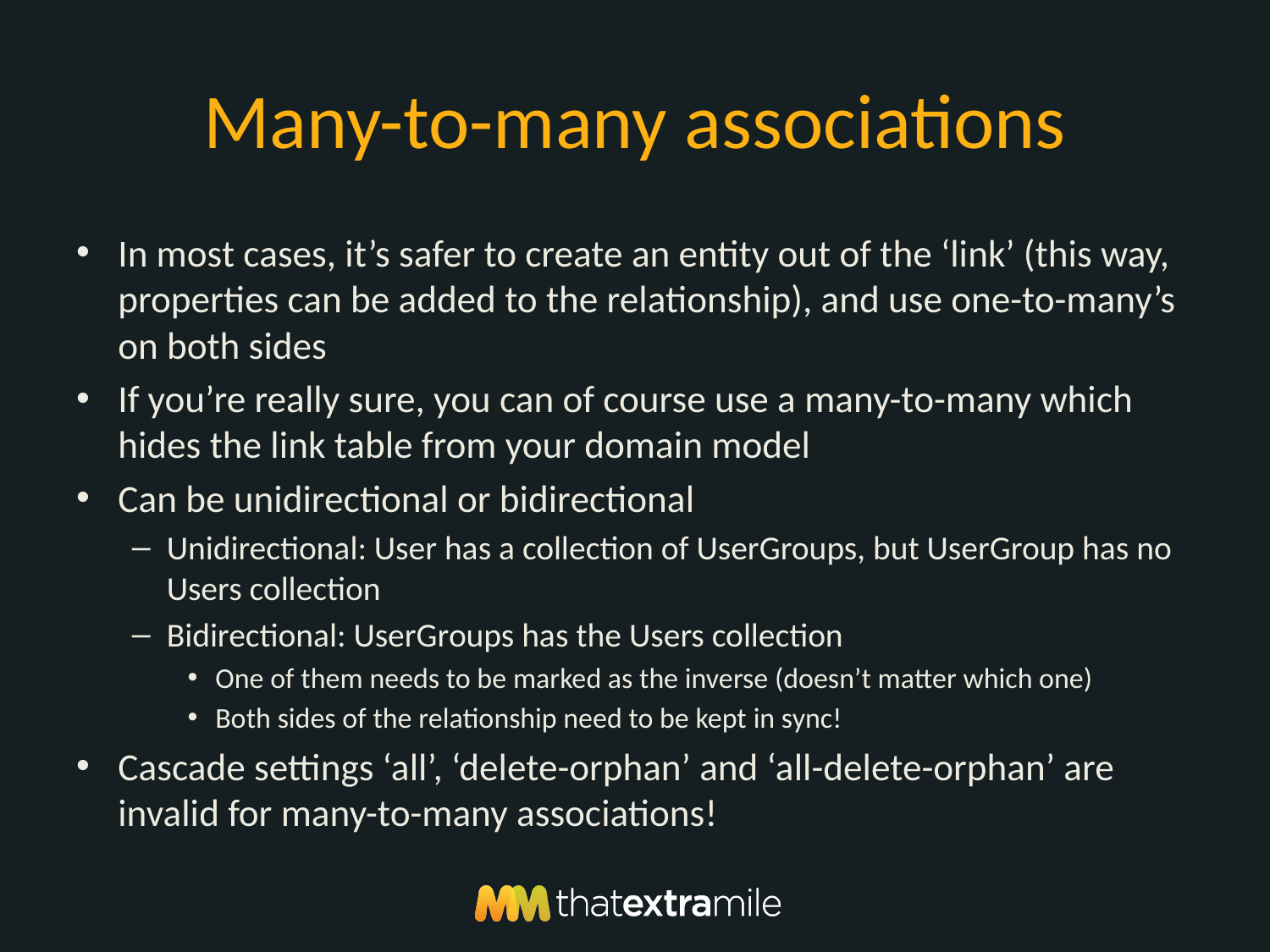

# Many-to-many associations
In most cases, it’s safer to create an entity out of the ‘link’ (this way, properties can be added to the relationship), and use one-to-many’s on both sides
If you’re really sure, you can of course use a many-to-many which hides the link table from your domain model
Can be unidirectional or bidirectional
Unidirectional: User has a collection of UserGroups, but UserGroup has no Users collection
Bidirectional: UserGroups has the Users collection
One of them needs to be marked as the inverse (doesn’t matter which one)
Both sides of the relationship need to be kept in sync!
Cascade settings ‘all’, ‘delete-orphan’ and ‘all-delete-orphan’ are invalid for many-to-many associations!